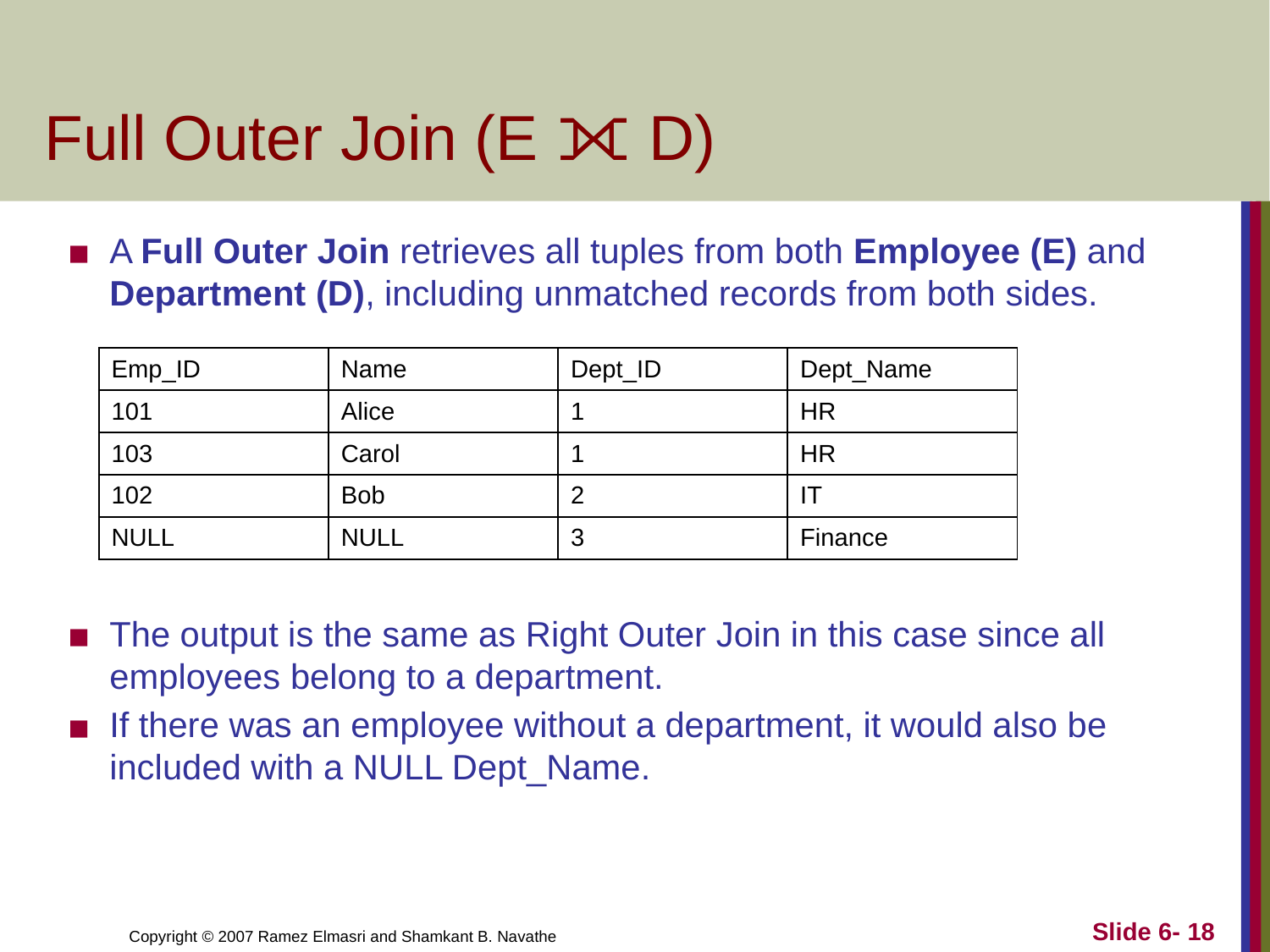

# Full Outer Join (E ⟗ D)
A Full Outer Join retrieves all tuples from both Employee (E) and Department (D), including unmatched records from both sides.

The output is the same as Right Outer Join in this case since all employees belong to a department.
If there was an employee without a department, it would also be included with a NULL Dept_Name.
| Emp\_ID | Name | Dept\_ID | Dept\_Name |
| --- | --- | --- | --- |
| 101 | Alice | 1 | HR |
| 103 | Carol | 1 | HR |
| 102 | Bob | 2 | IT |
| NULL | NULL | 3 | Finance |
Slide 6- 18